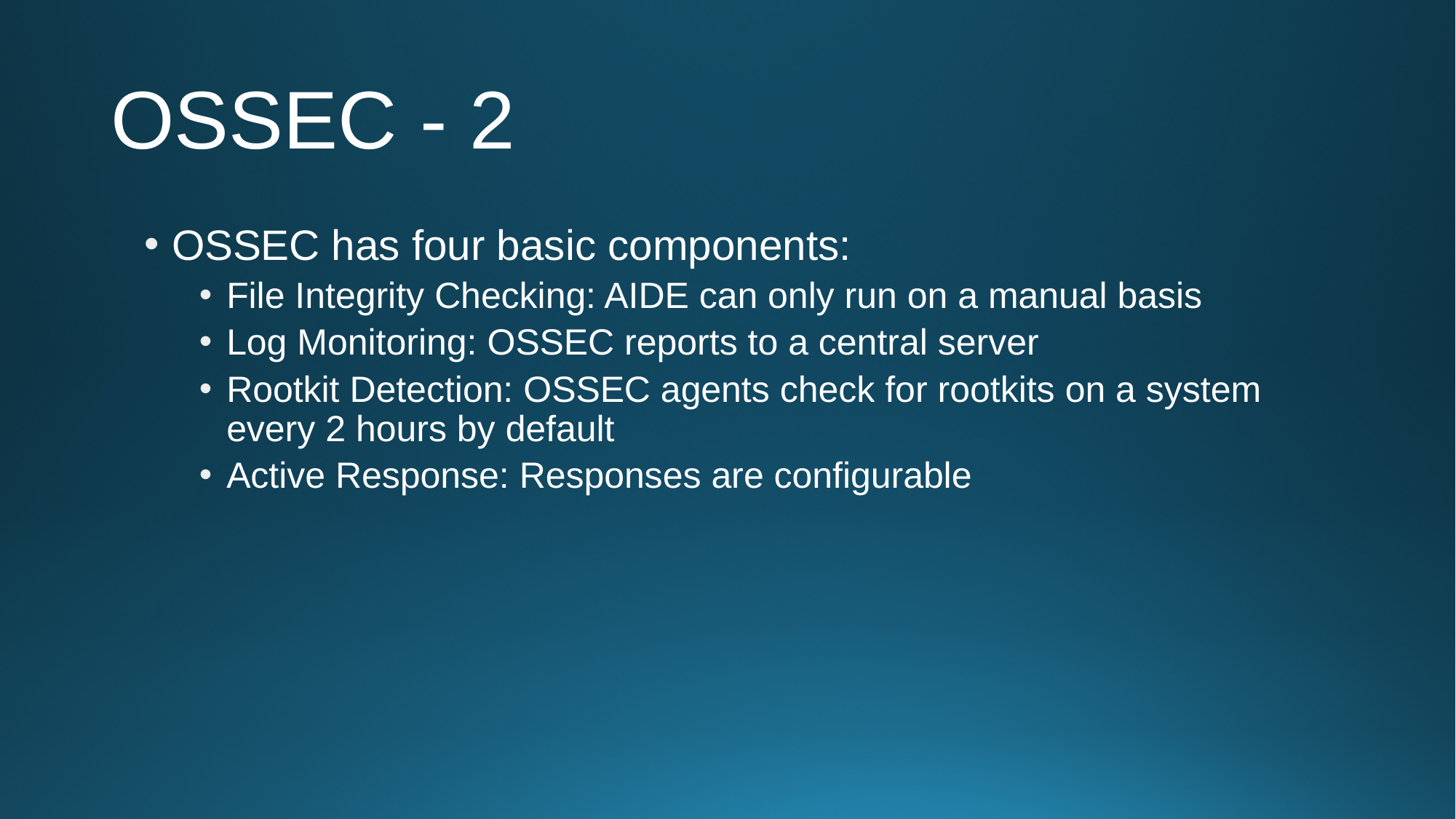

# OSSEC - 2
OSSEC has four basic components:
File Integrity Checking: AIDE can only run on a manual basis
Log Monitoring: OSSEC reports to a central server
Rootkit Detection: OSSEC agents check for rootkits on a system every 2 hours by default
Active Response: Responses are configurable